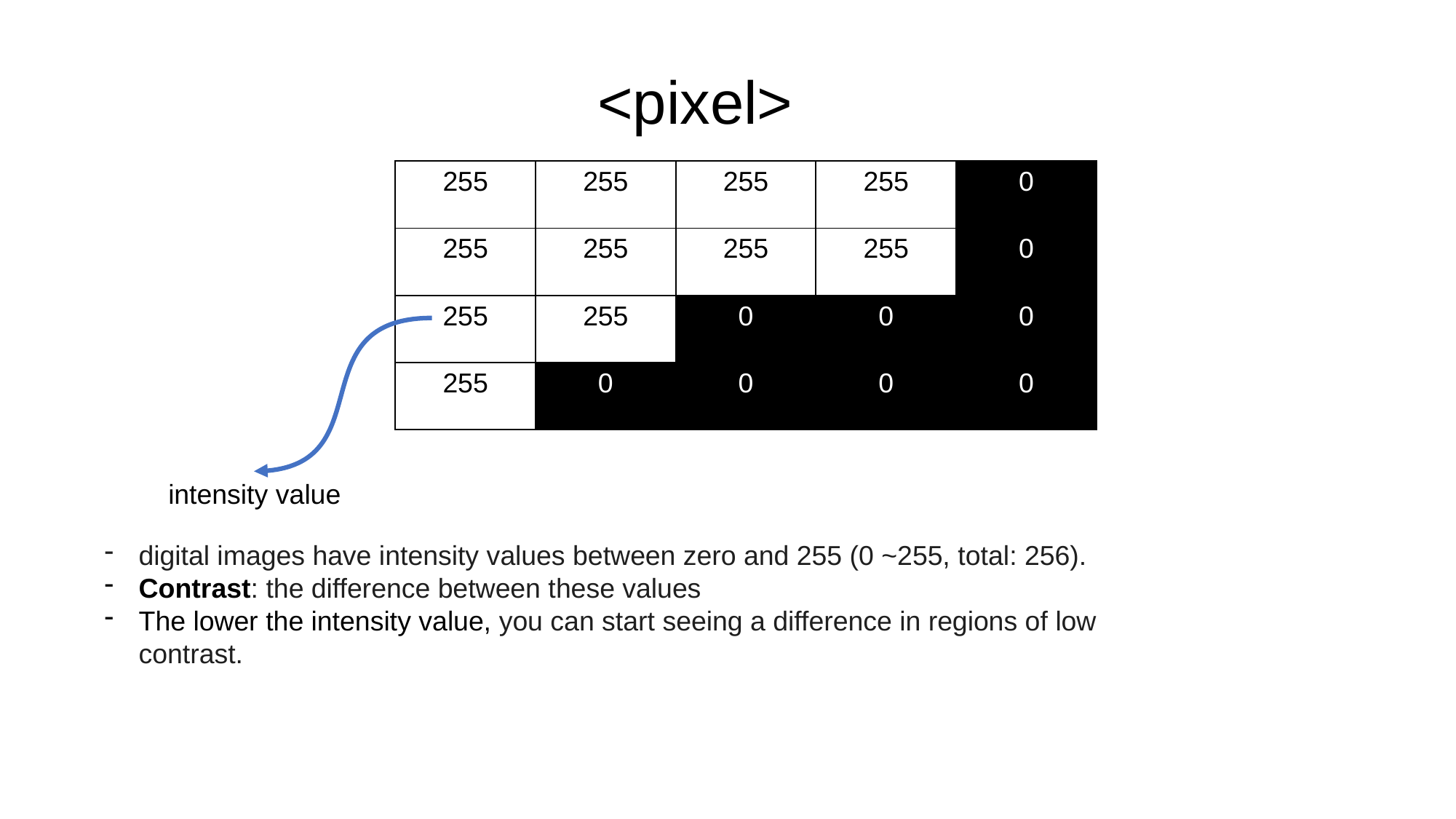

<pixel>
| 255 | 255 | 255 | 255 | 0 |
| --- | --- | --- | --- | --- |
| 255 | 255 | 255 | 255 | 0 |
| 255 | 255 | 0 | 0 | 0 |
| 255 | 0 | 0 | 0 | 0 |
intensity value
digital images have intensity values between zero and 255 (0 ~255, total: 256).
Contrast: the difference between these values
The lower the intensity value, you can start seeing a difference in regions of low contrast.